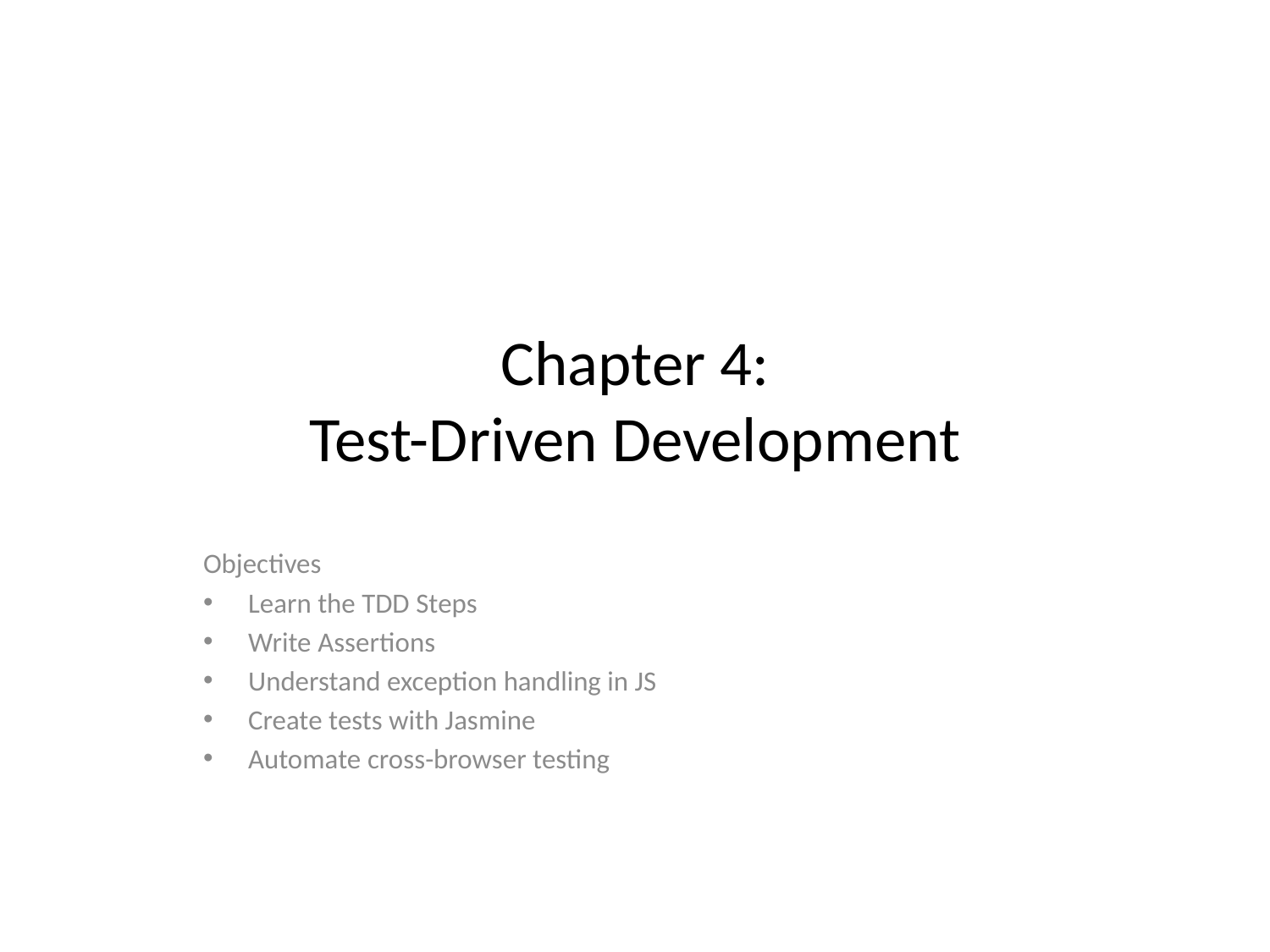

# Chapter 4: Test-Driven Development
Objectives
Learn the TDD Steps
Write Assertions
Understand exception handling in JS
Create tests with Jasmine
Automate cross-browser testing